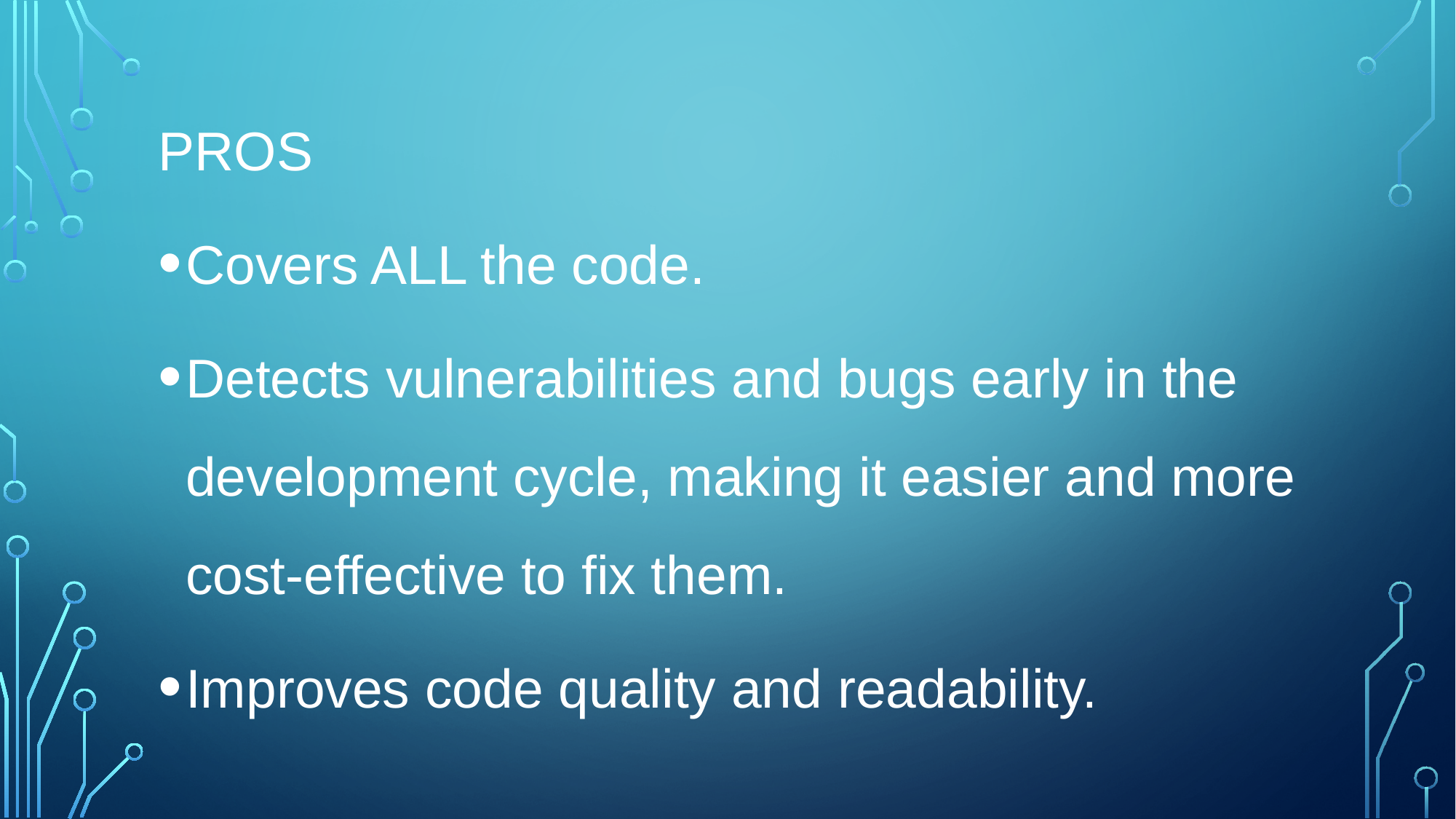

PROS
Covers ALL the code.
Detects vulnerabilities and bugs early in the development cycle, making it easier and more cost-effective to fix them.
Improves code quality and readability.